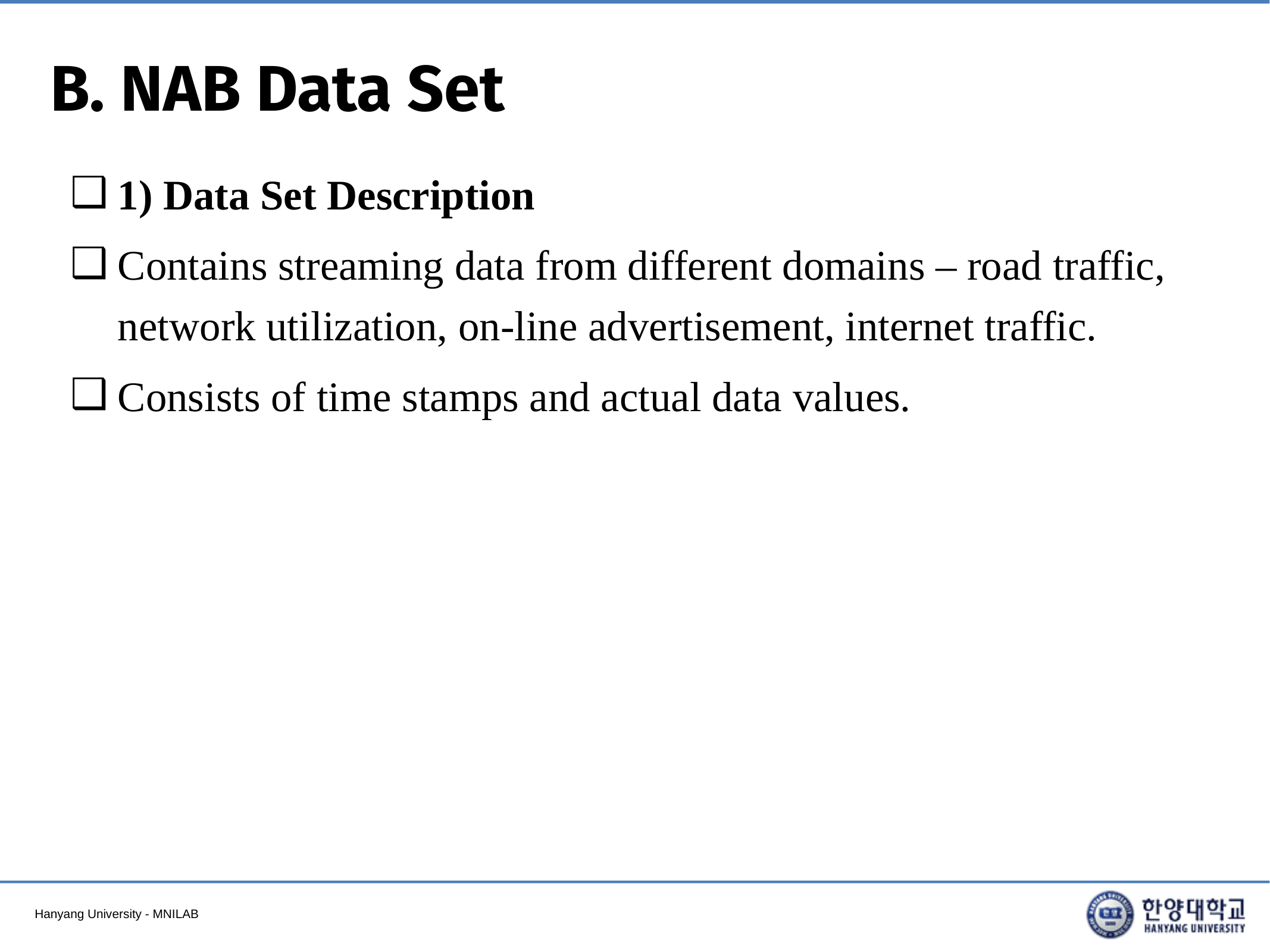

# B. NAB Data Set
1) Data Set Description
Contains streaming data from different domains – road traffic, network utilization, on-line advertisement, internet traffic.
Consists of time stamps and actual data values.